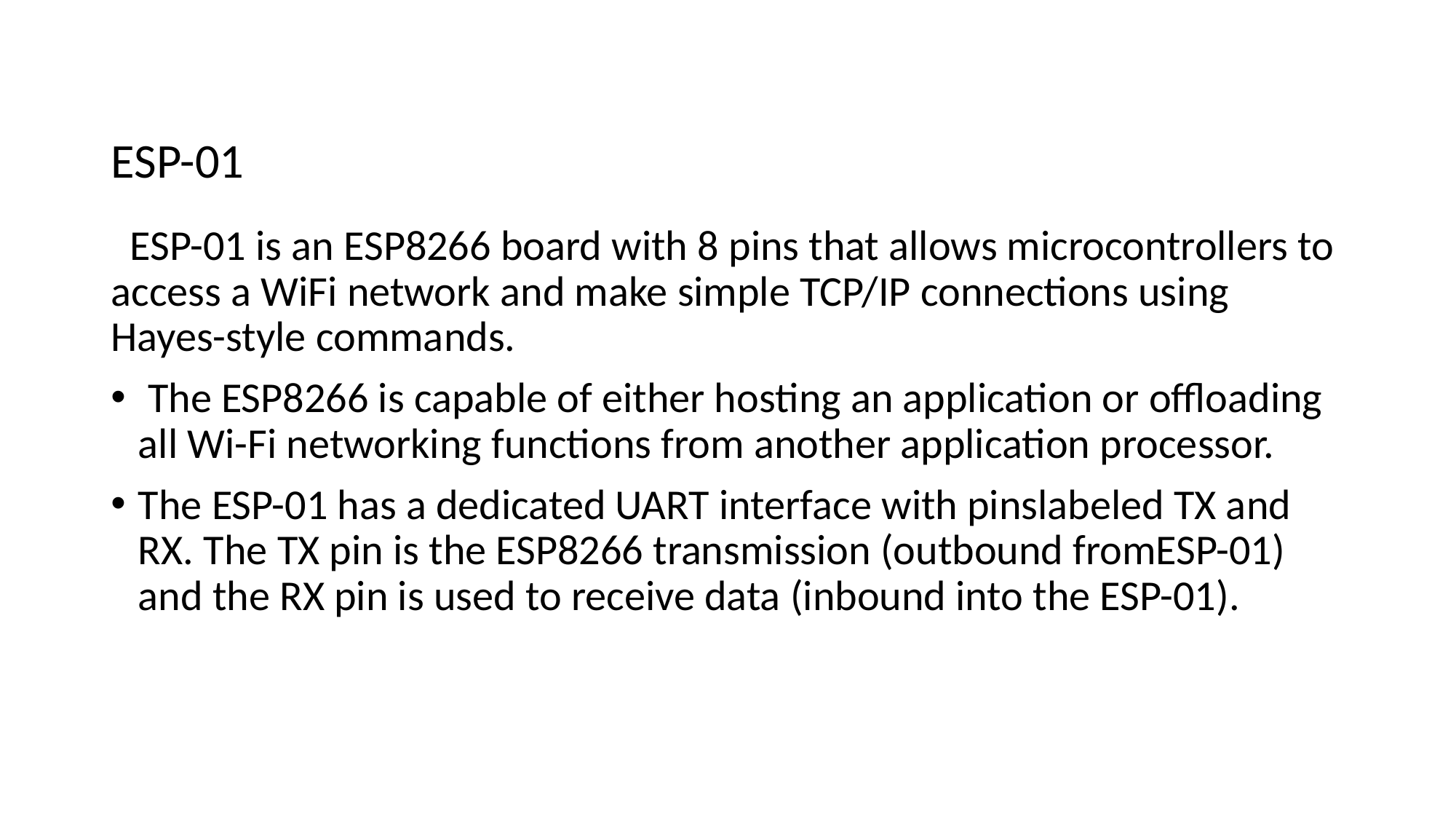

# ESP-01
  ESP-01 is an ESP8266 board with 8 pins that allows microcontrollers to access a WiFi network and make simple TCP/IP connections using Hayes-style commands.
 The ESP8266 is capable of either hosting an application or offloading all Wi-Fi networking functions from another application processor.
The ESP-01 has a dedicated UART interface with pinslabeled TX and RX. The TX pin is the ESP8266 transmission (outbound fromESP-01) and the RX pin is used to receive data (inbound into the ESP-01).